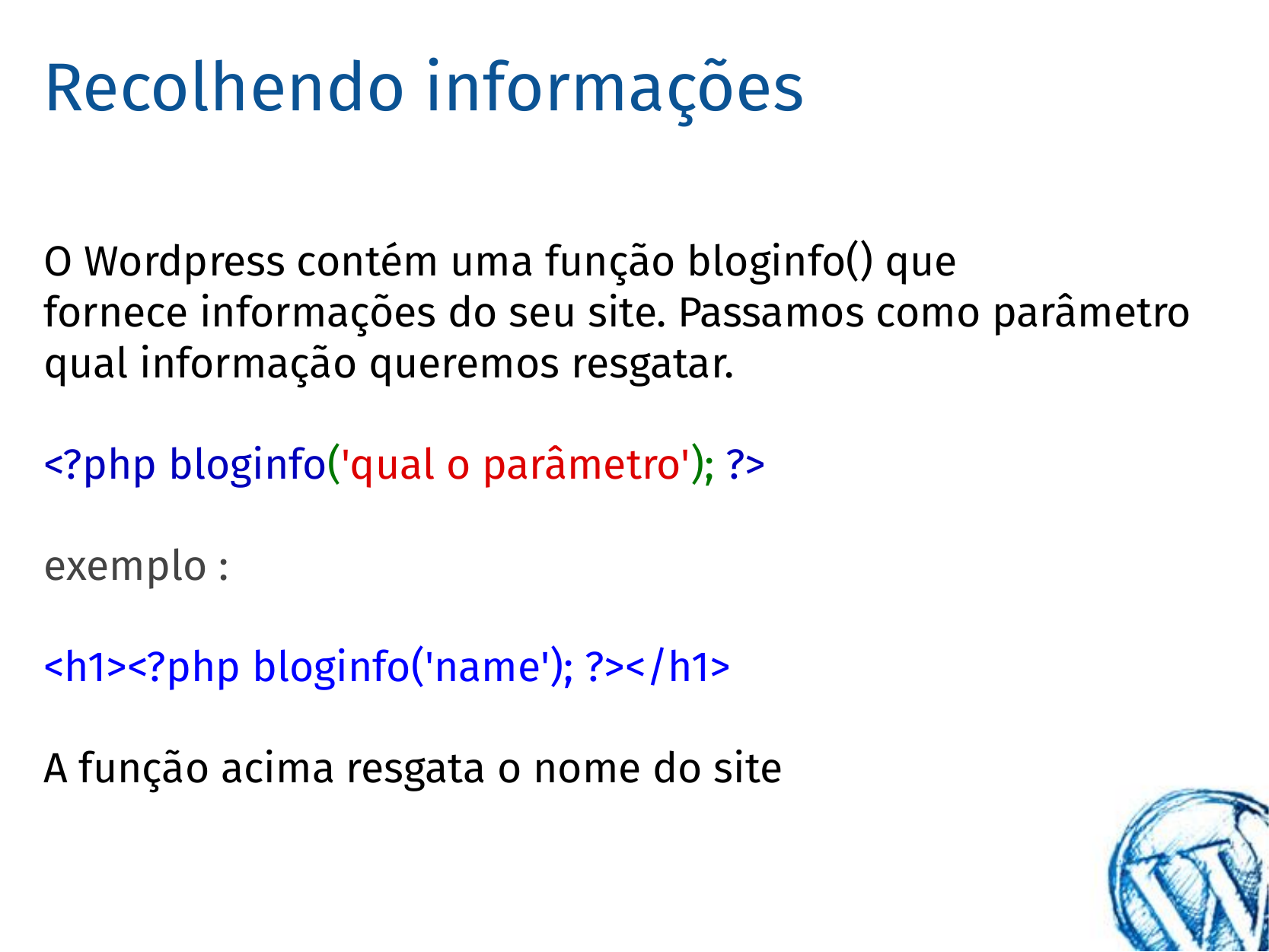

# Recolhendo informações
O Wordpress contém uma função bloginfo() que fornece informações do seu site. Passamos como parâmetro qual informação queremos resgatar.

<?php bloginfo('qual o parâmetro'); ?>

exemplo :

<h1><?php bloginfo('name'); ?></h1>

A função acima resgata o nome do site